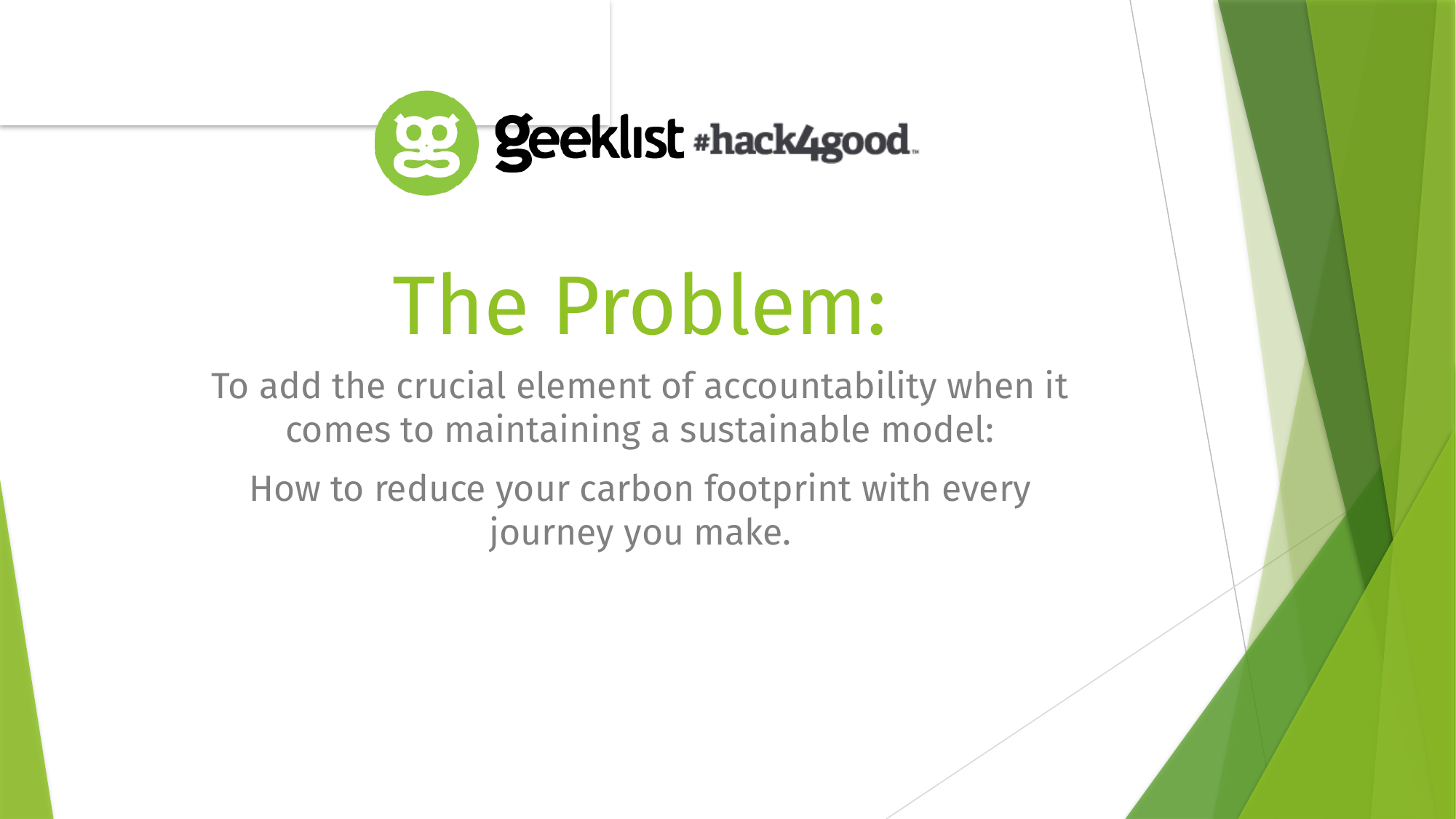

# The Problem:
To add the crucial element of accountability when it comes to maintaining a sustainable model:
How to reduce your carbon footprint with every journey you make.